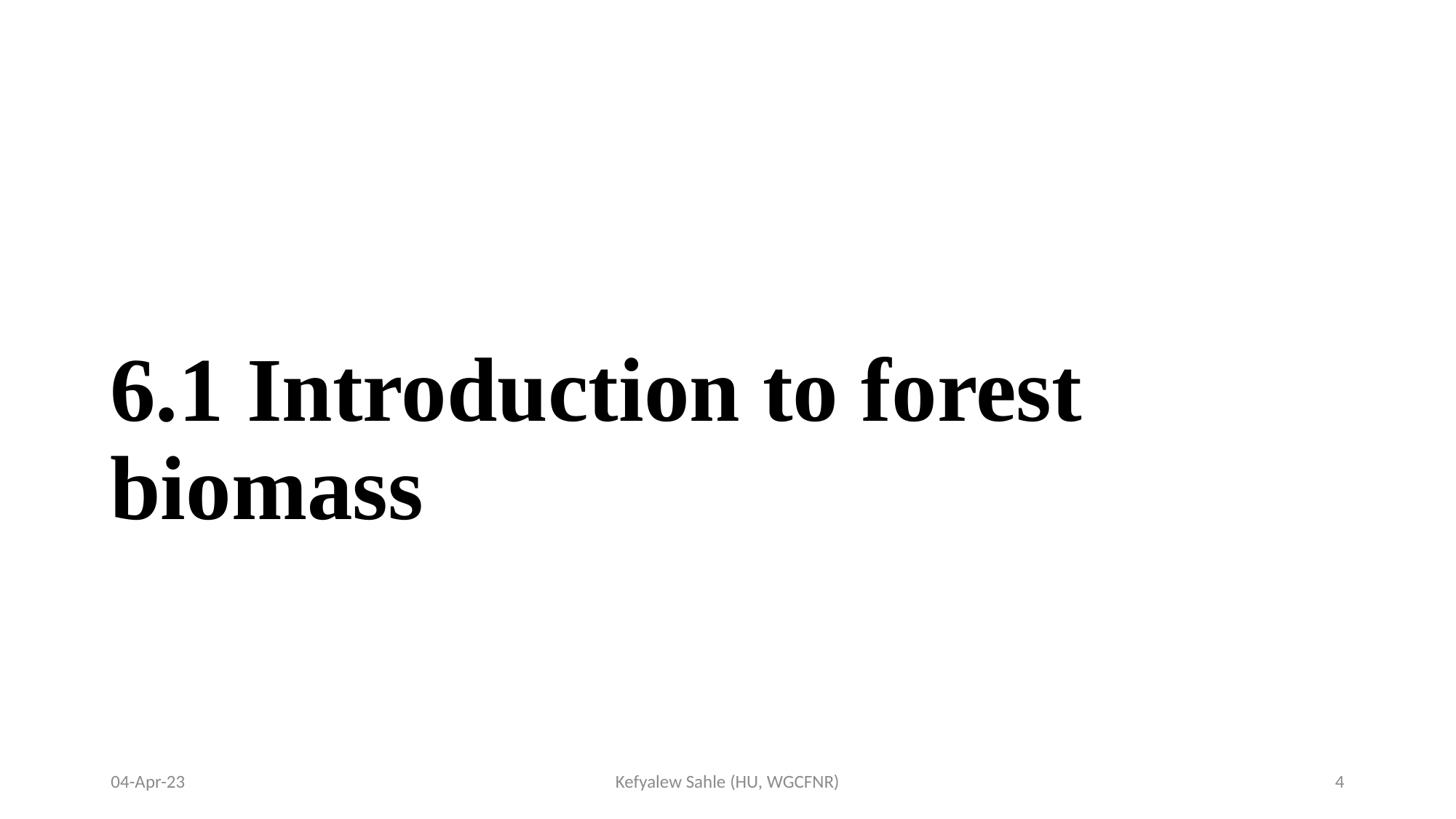

# 6.1 Introduction to forest biomass

04-Apr-23
Kefyalew Sahle (HU, WGCFNR)
4